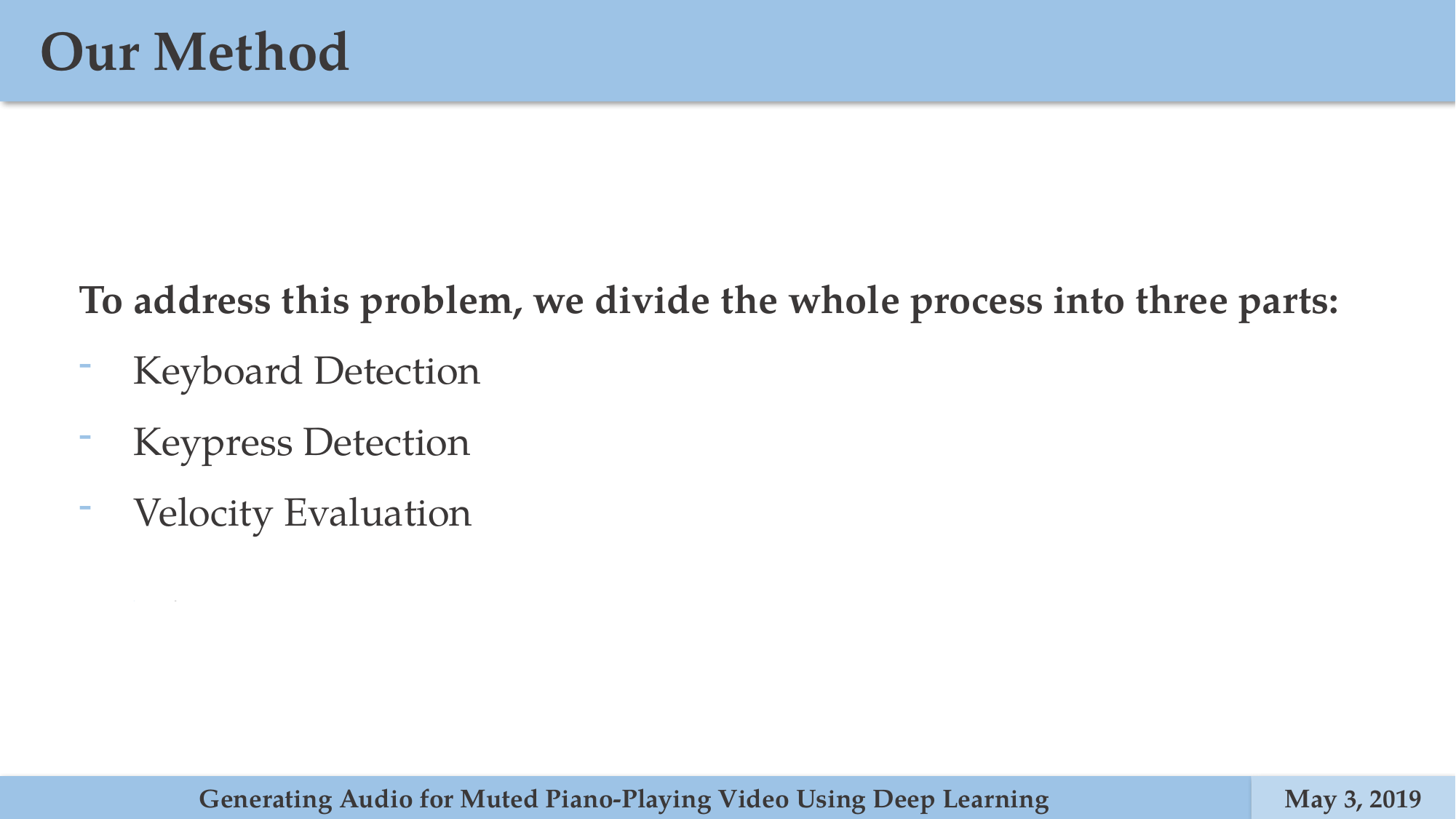

Our Method
To address this problem, we divide the whole process into three parts:
Keyboard Detection
Keypress Detection
Velocity Evaluation

we
Generating Audio for Muted Piano-Playing Video Using Deep Learning
May 3, 2019